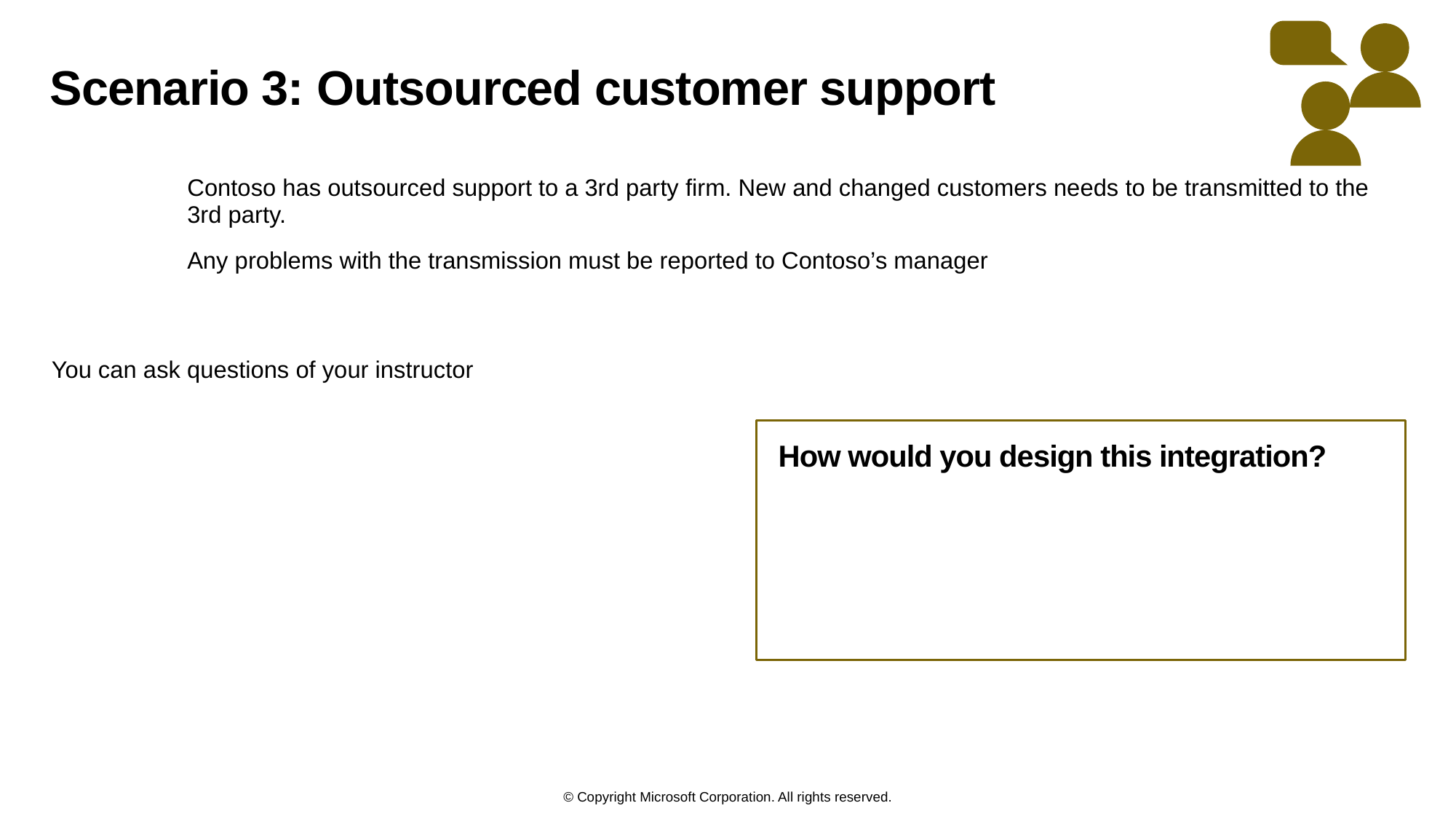

# Scenario 3: Outsourced customer support
Contoso has outsourced support to a 3rd party firm. New and changed customers needs to be transmitted to the 3rd party.
Any problems with the transmission must be reported to Contoso’s manager
You can ask questions of your instructor

How would you design this integration?